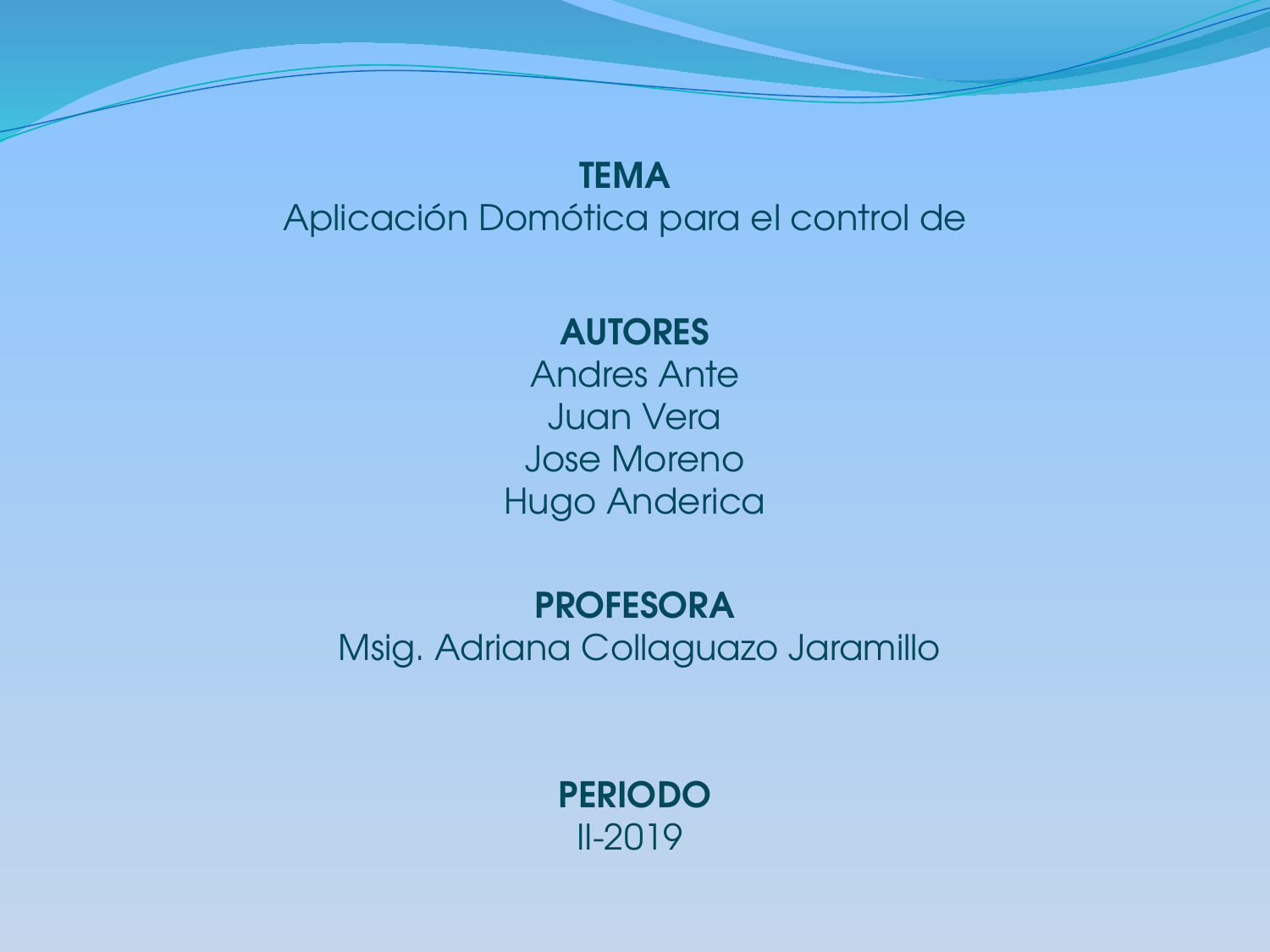

TEMA
Aplicación Domótica para el control de

AUTORES
Andres Ante
Juan Vera
Jose Moreno
Hugo Anderica
PROFESORA
 Msig. Adriana Collaguazo Jaramillo
PERIODO
II-2019